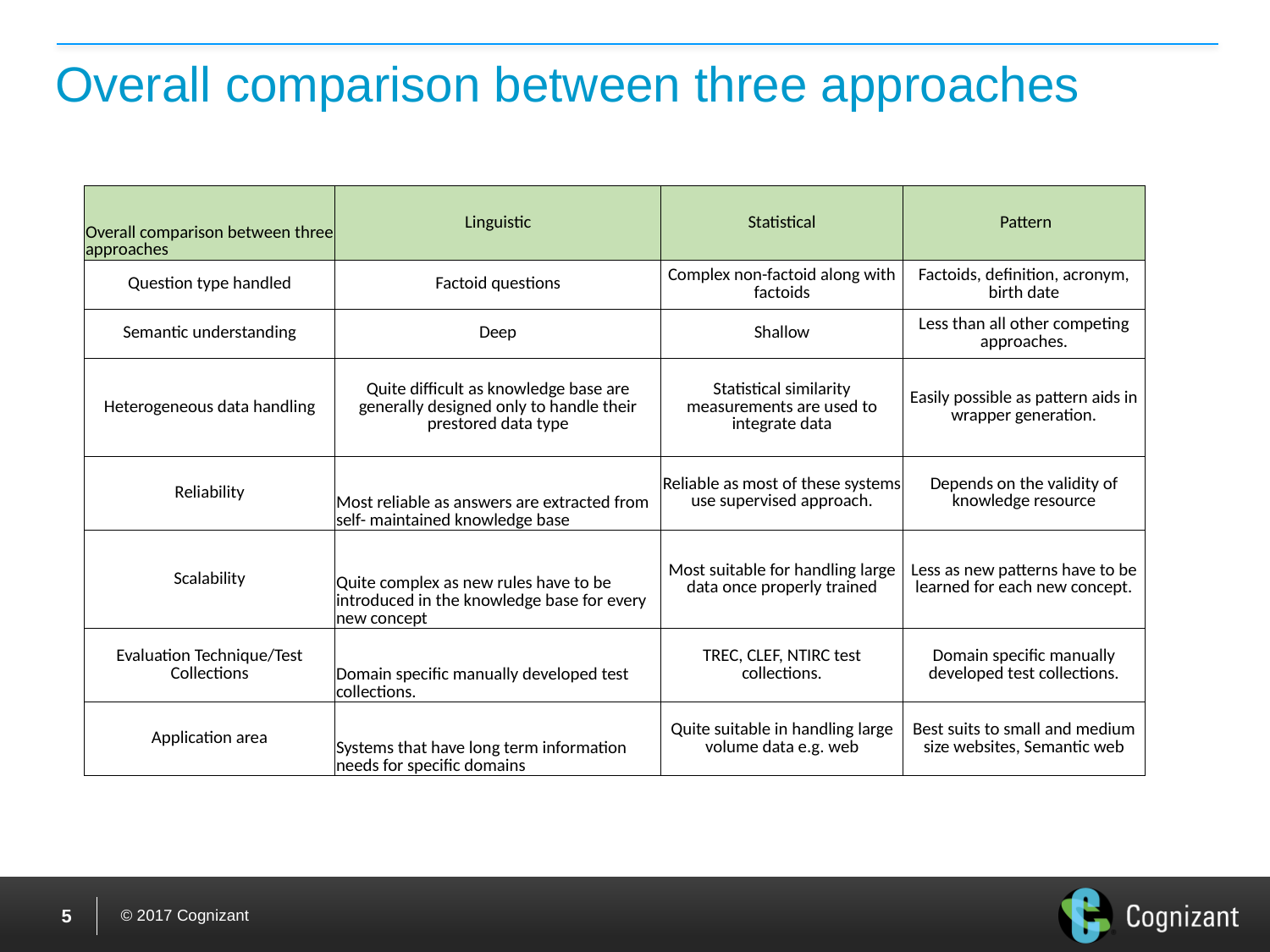

# Overall comparison between three approaches
| Overall comparison between three approaches | Linguistic | Statistical | Pattern |
| --- | --- | --- | --- |
| Question type handled | Factoid questions | Complex non-factoid along with factoids | Factoids, definition, acronym, birth date |
| Semantic understanding | Deep | Shallow | Less than all other competing approaches. |
| Heterogeneous data handling | Quite difficult as knowledge base are generally designed only to handle their prestored data type | Statistical similarity measurements are used to integrate data | Easily possible as pattern aids in wrapper generation. |
| Reliability | Most reliable as answers are extracted from self- maintained knowledge base | Reliable as most of these systems use supervised approach. | Depends on the validity of knowledge resource |
| Scalability | Quite complex as new rules have to be introduced in the knowledge base for every new concept | Most suitable for handling large data once properly trained | Less as new patterns have to be learned for each new concept. |
| Evaluation Technique/Test Collections | Domain specific manually developed test collections. | TREC, CLEF, NTIRC test collections. | Domain specific manually developed test collections. |
| Application area | Systems that have long term information needs for specific domains | Quite suitable in handling large volume data e.g. web | Best suits to small and medium size websites, Semantic web |
5